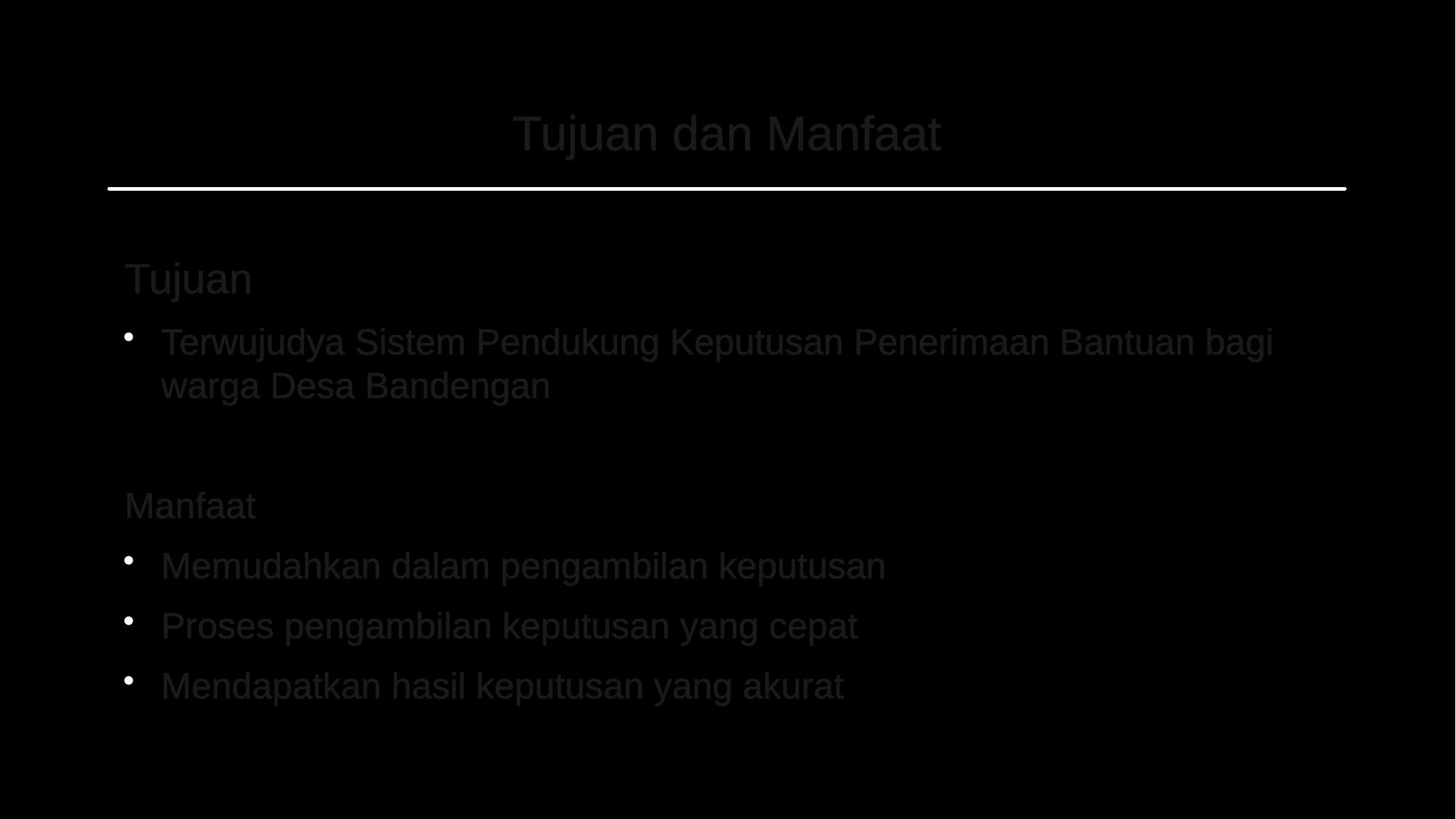

# Tujuan dan Manfaat
Tujuan
Terwujudya Sistem Pendukung Keputusan Penerimaan Bantuan bagi warga Desa Bandengan

Manfaat
Memudahkan dalam pengambilan keputusan
Proses pengambilan keputusan yang cepat
Mendapatkan hasil keputusan yang akurat